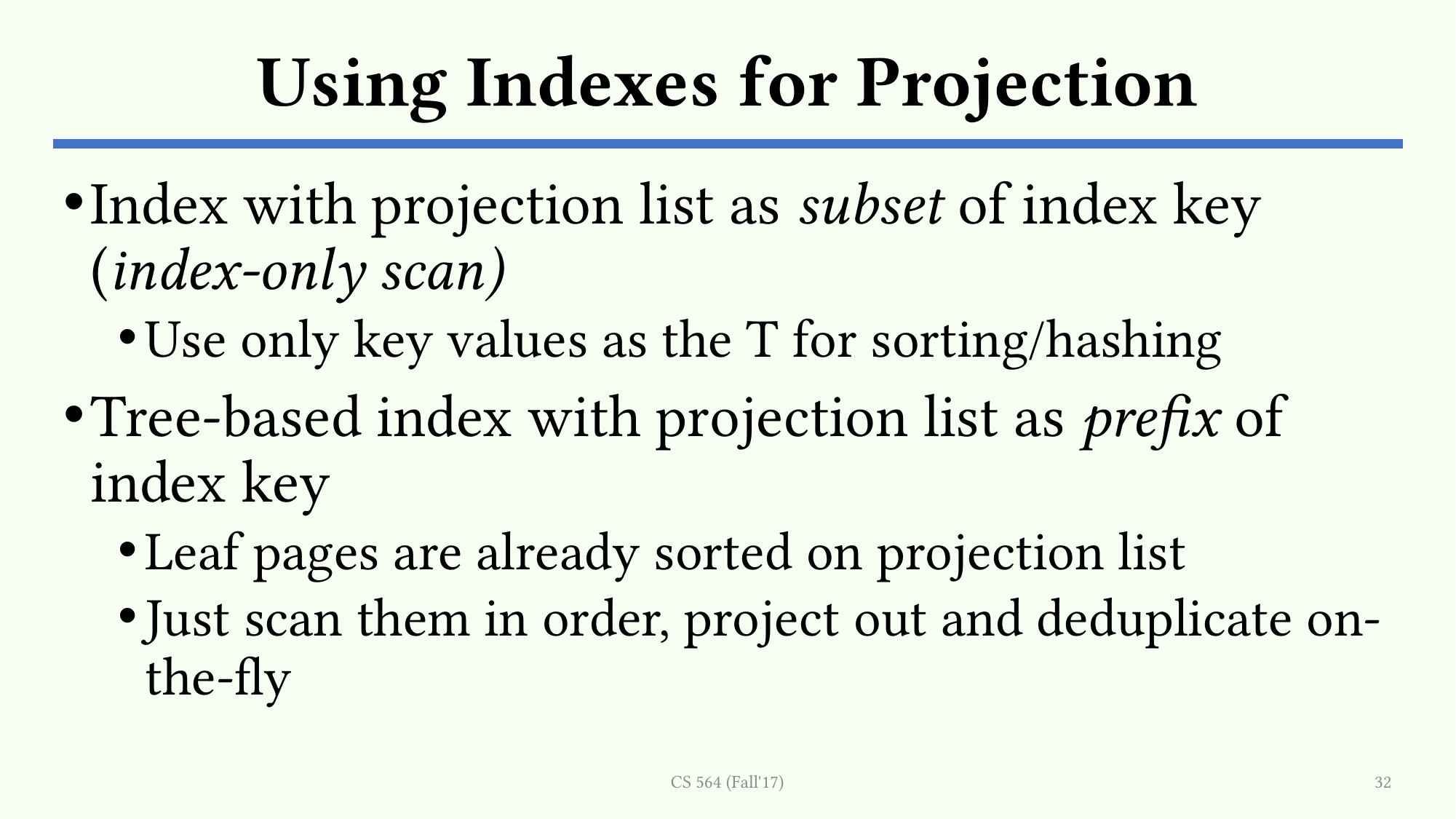

# Using Indexes for Projection
Index with projection list as subset of index key (index-only scan)
Use only key values as the T for sorting/hashing
Tree-based index with projection list as prefix of index key
Leaf pages are already sorted on projection list
Just scan them in order, project out and deduplicate on-the-fly

CS 564 (Fall'17)
32